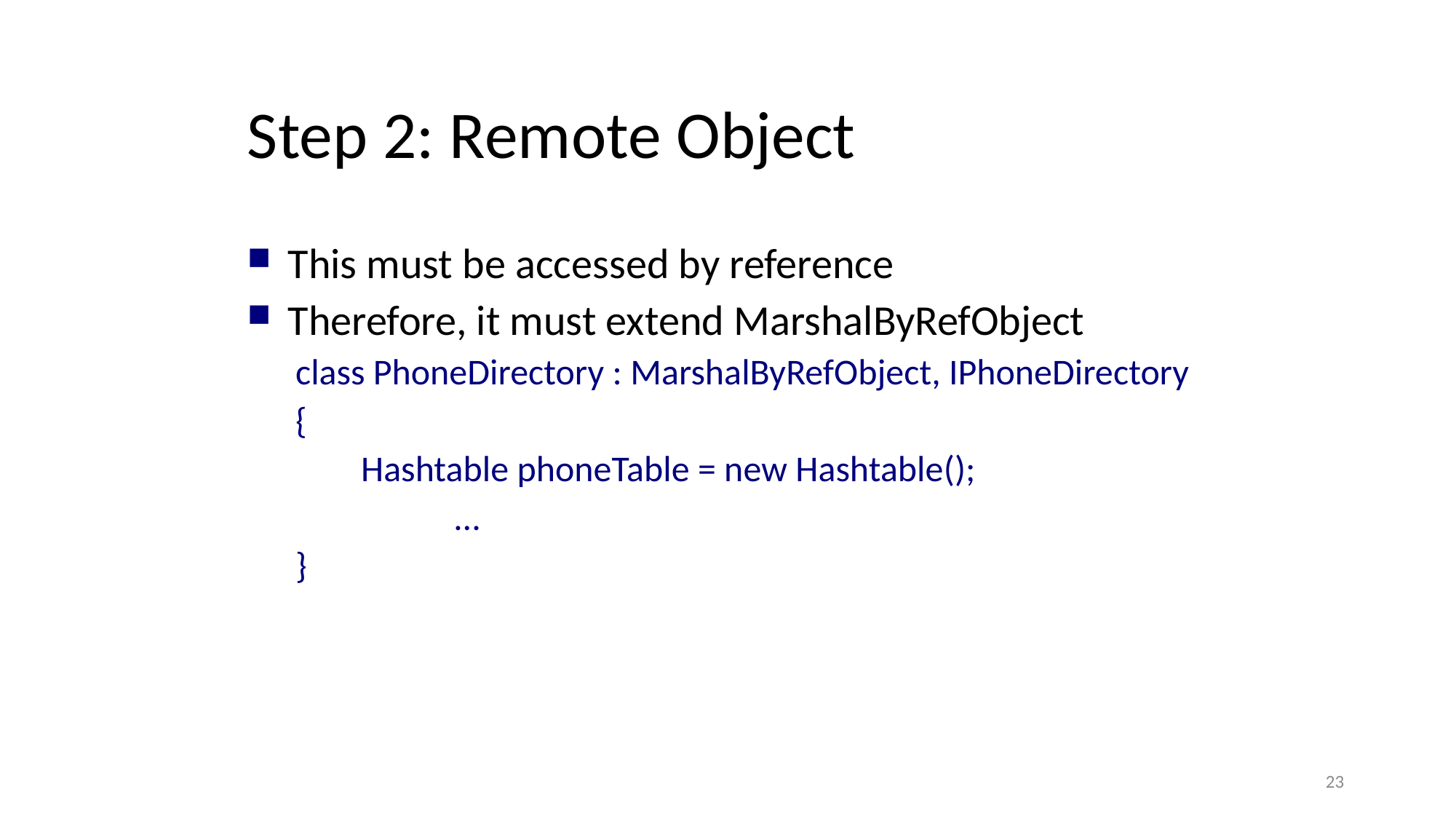

Step 2: Remote Object
This must be accessed by reference
Therefore, it must extend MarshalByRefObject
class PhoneDirectory : MarshalByRefObject, IPhoneDirectory
{
        Hashtable phoneTable = new Hashtable();
		  …
}
23